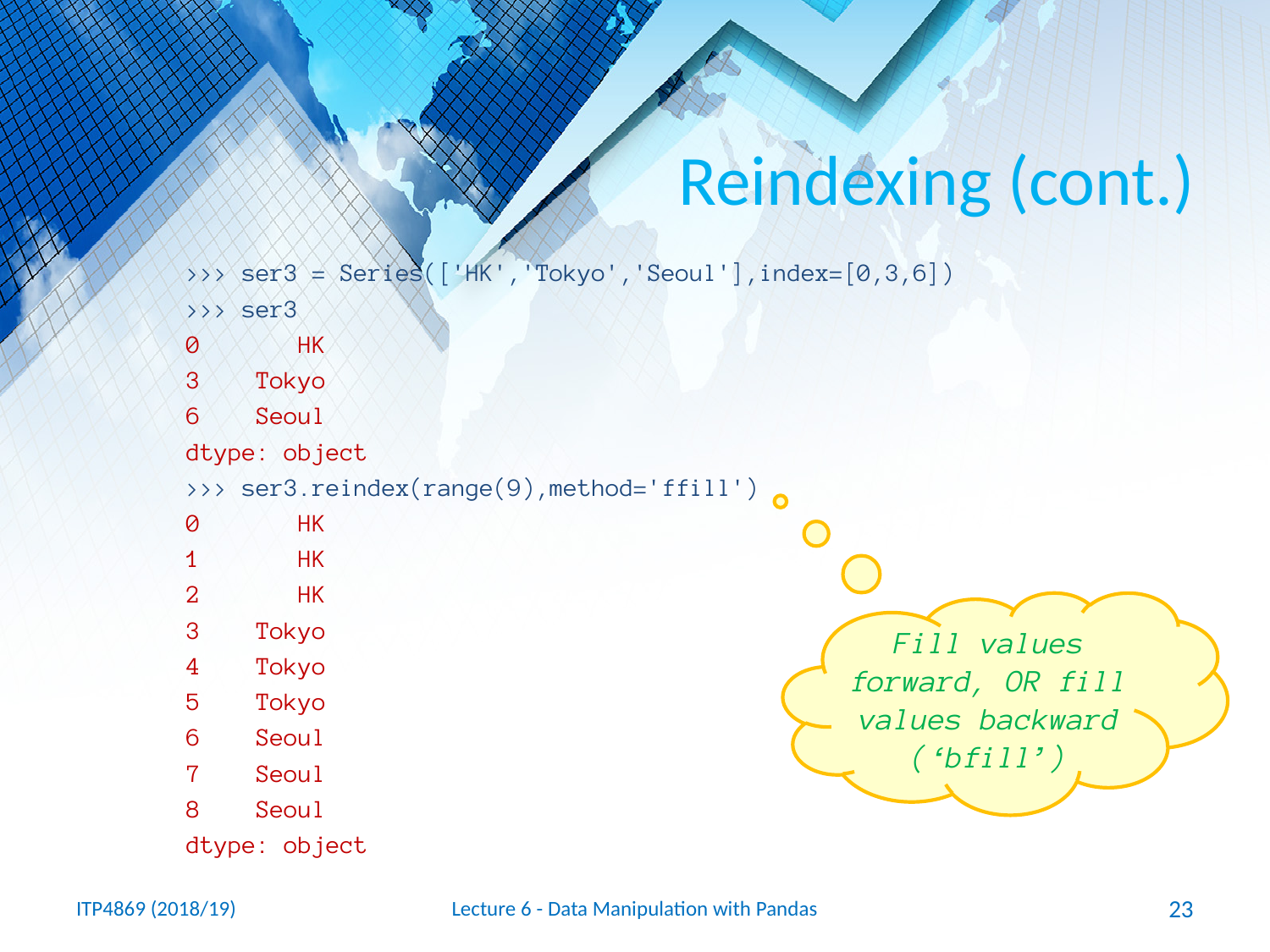

# Reindexing (cont.)
>>> ser3 = Series(['HK','Tokyo','Seoul'],index=[0,3,6])
>>> ser3
0       HK
3    Tokyo
6    Seoul
dtype: object
>>> ser3.reindex(range(9),method='ffill')
0       HK
1       HK
2       HK
3    Tokyo
4    Tokyo
5    Tokyo
6    Seoul
7    Seoul
8    Seoul
dtype: object
Fill values forward, OR fill values backward (‘bfill’)
ITP4869 (2018/19)
Lecture 6 - Data Manipulation with Pandas
23